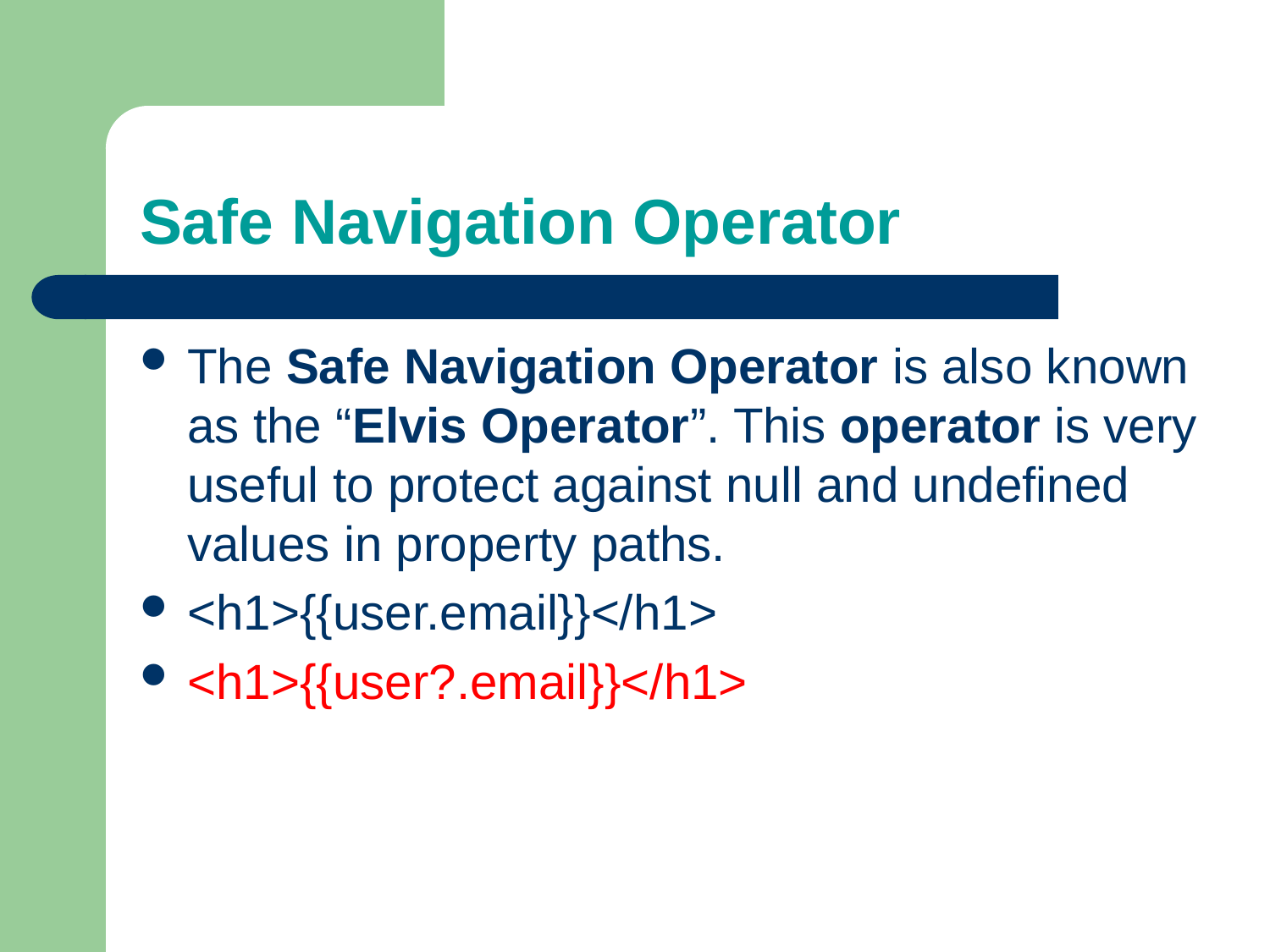

# Safe Navigation Operator
The Safe Navigation Operator is also known as the “Elvis Operator”. This operator is very useful to protect against null and undefined values in property paths.
<h1>{{user.email}}</h1>
<h1>{{user?.email}}</h1>